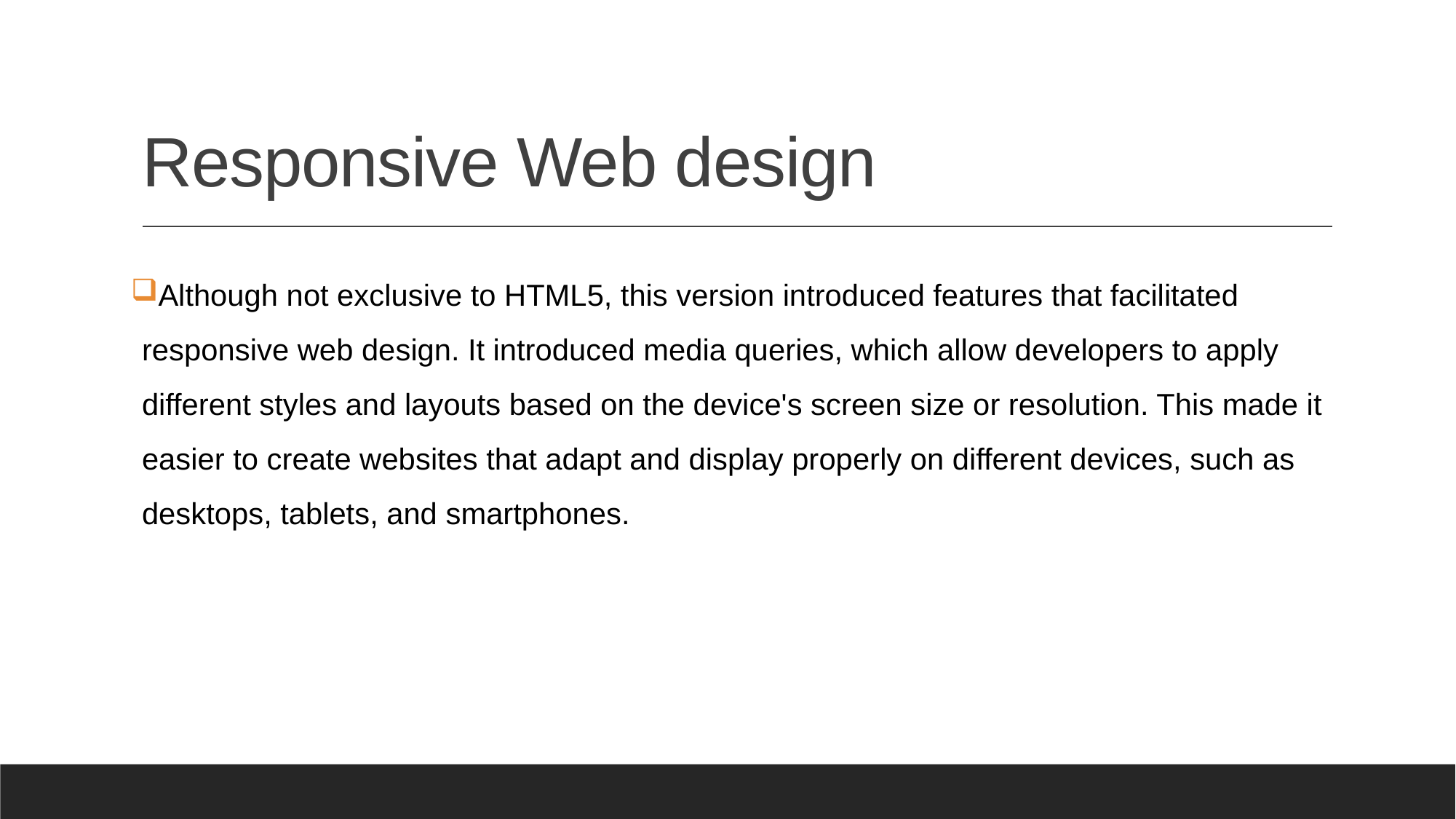

# Responsive Web design
Although not exclusive to HTML5, this version introduced features that facilitated responsive web design. It introduced media queries, which allow developers to apply different styles and layouts based on the device's screen size or resolution. This made it easier to create websites that adapt and display properly on different devices, such as desktops, tablets, and smartphones.